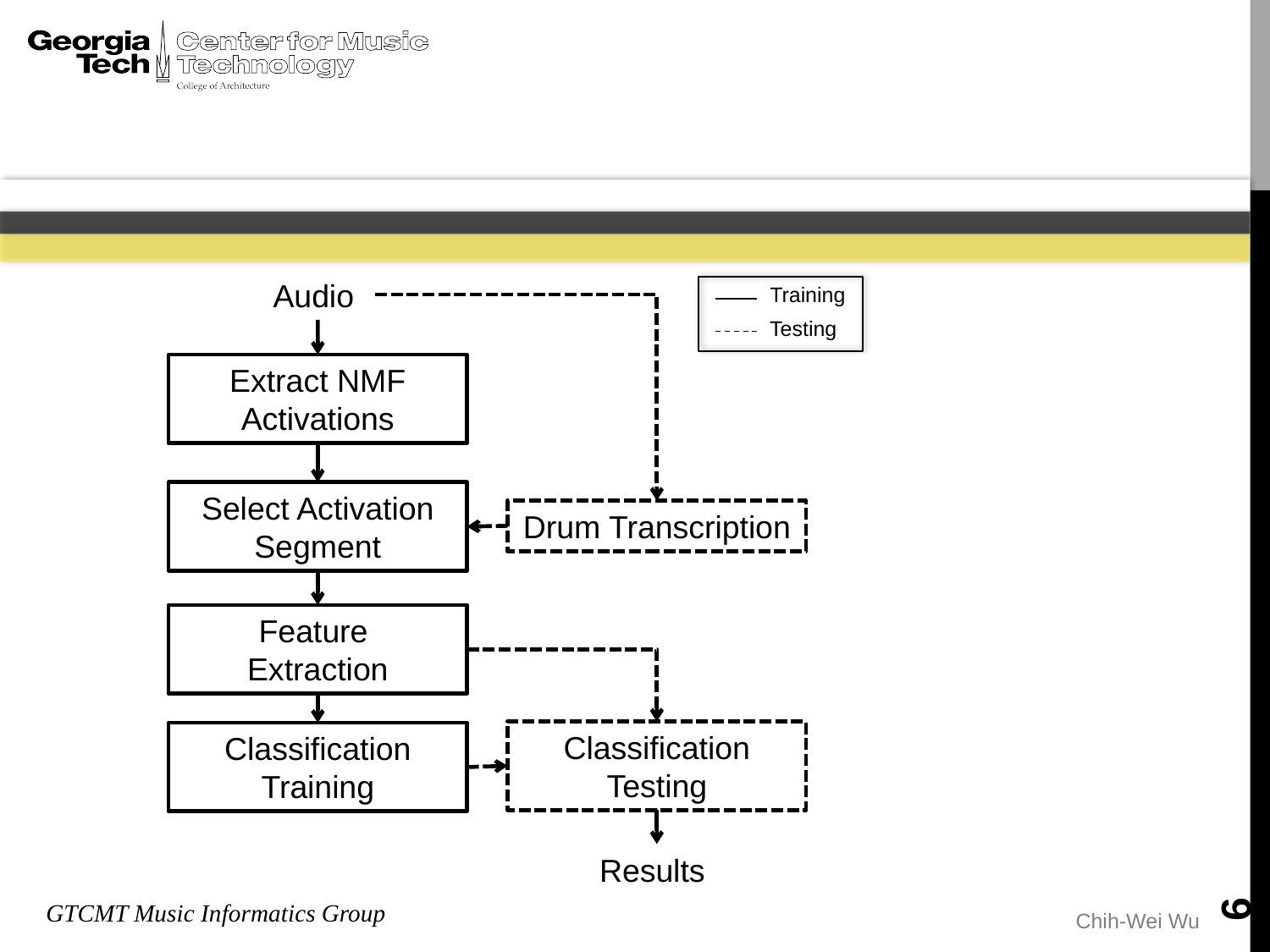

#
Audio
Training

Testing
Extract NMF Activations
Select Activation Segment
Drum Transcription
Feature
Extraction
Classification Testing
Classification
Training
6
Results